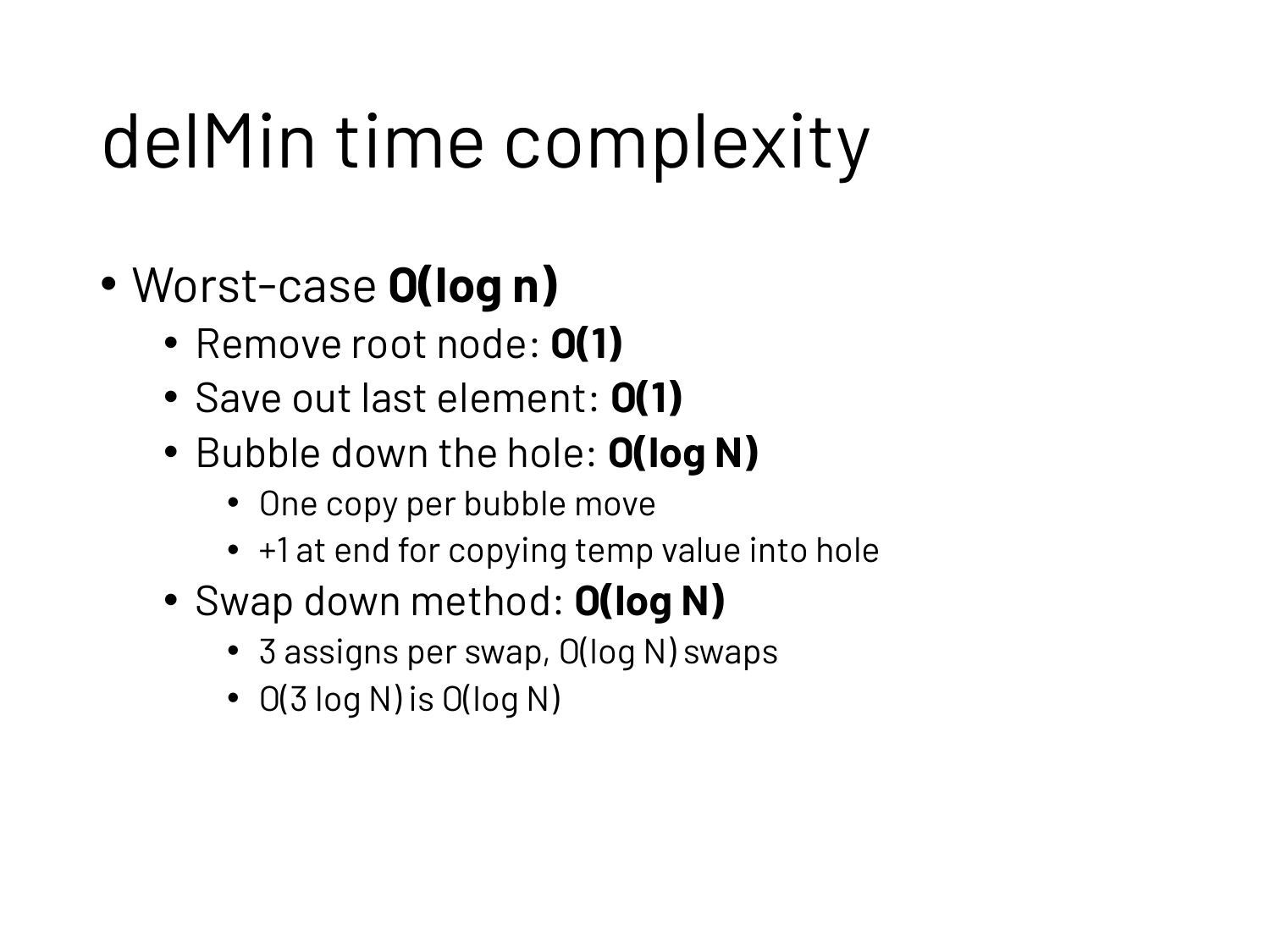

# delMin time complexity
Worst-case O(log n)
Remove root node: O(1)
Save out last element: O(1)
Bubble down the hole: O(log N)
One copy per bubble move
+1 at end for copying temp value into hole
Swap down method: O(log N)
3 assigns per swap, O(log N) swaps
O(3 log N) is O(log N)